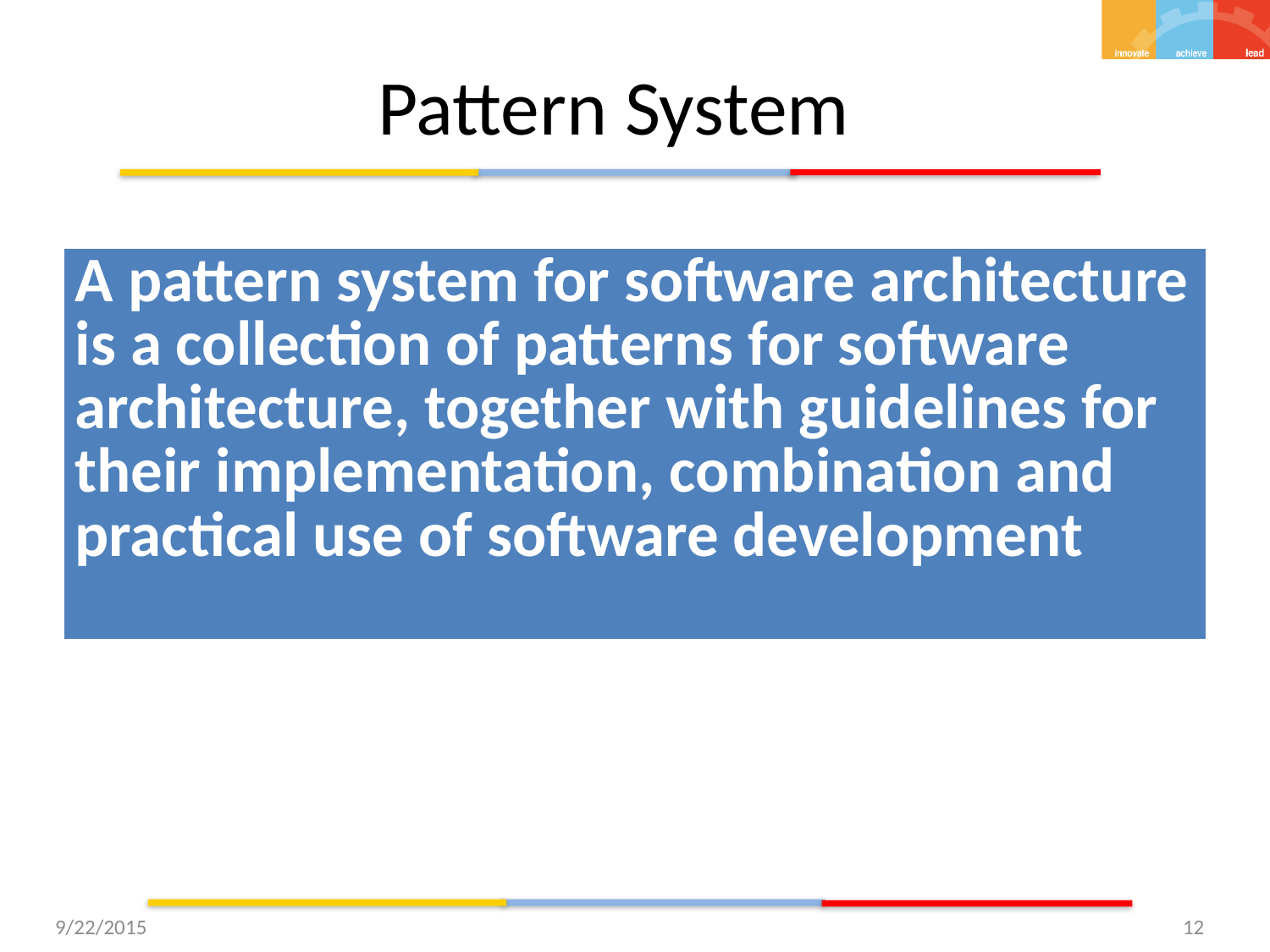

# Pattern System
| A pattern system for software architecture is a collection of patterns for software architecture, together with guidelines for their implementation, combination and practical use of software development |
| --- |
9/22/2015

12